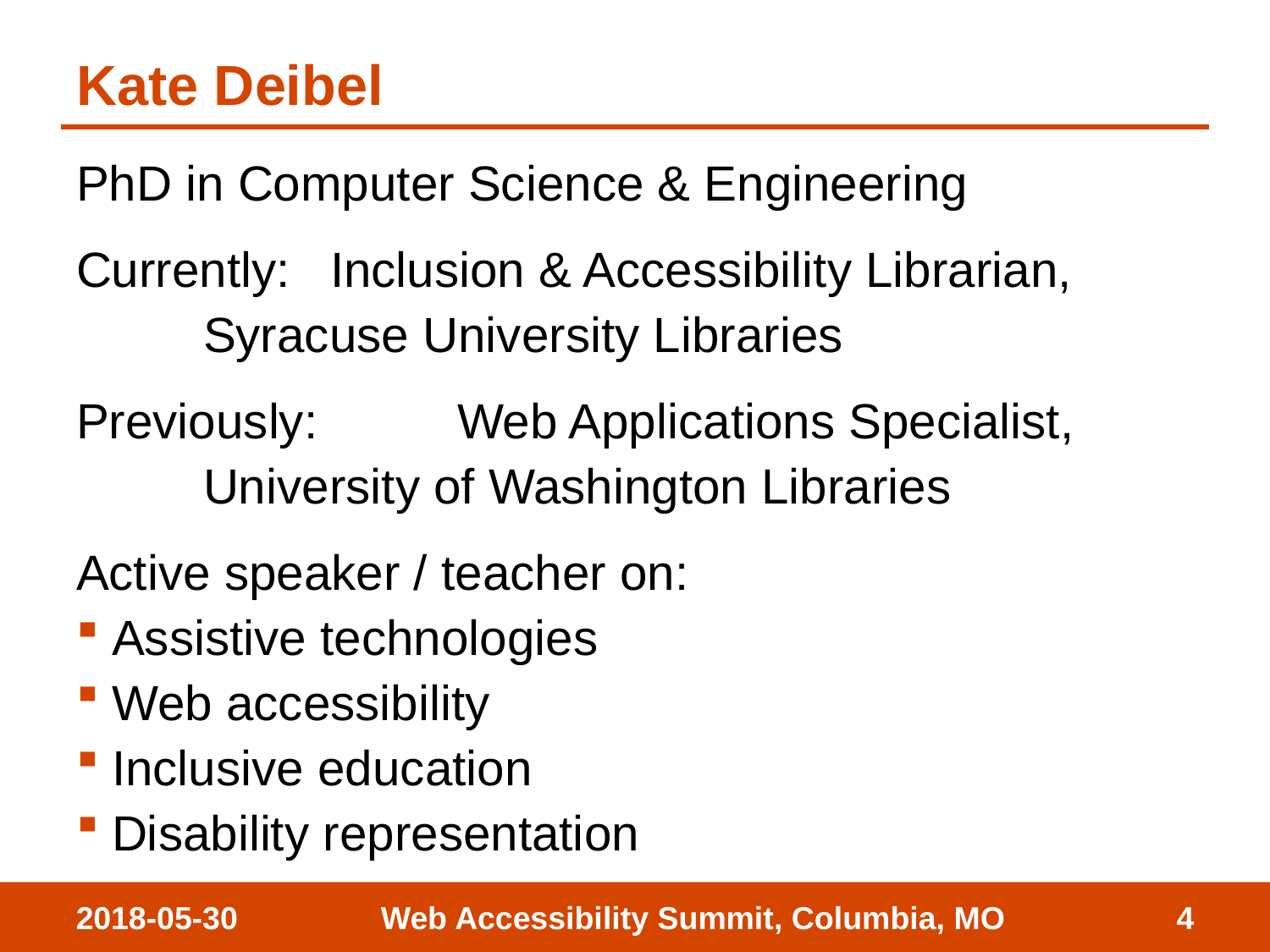

# Kate Deibel
PhD in Computer Science & Engineering
Currently:	Inclusion & Accessibility Librarian,
	Syracuse University Libraries
Previously: 	Web Applications Specialist,
	University of Washington Libraries
Active speaker / teacher on:
Assistive technologies
Web accessibility
Inclusive education
Disability representation
2018-05-30
Web Accessibility Summit, Columbia, MO
4